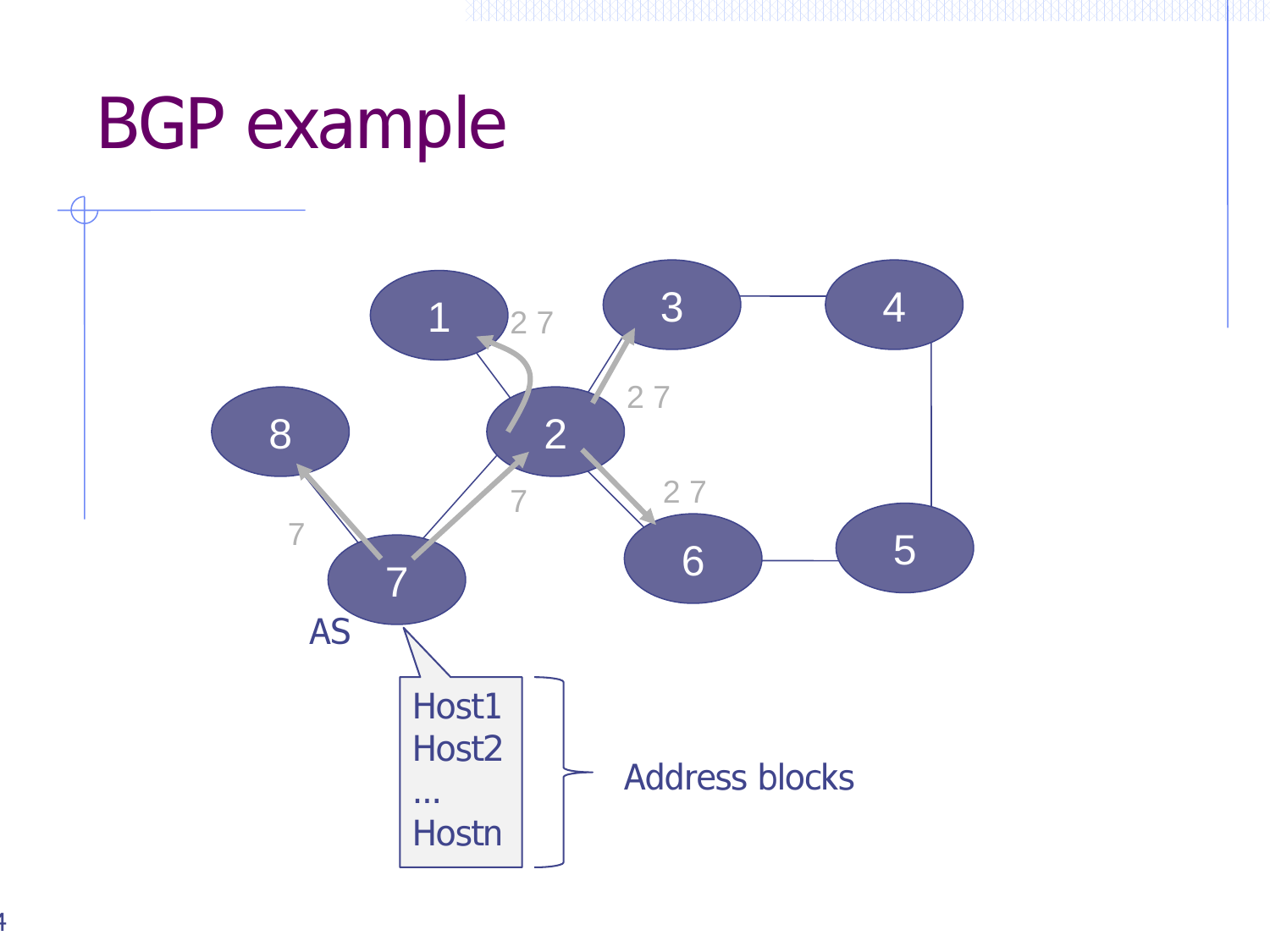

# BGP example
3
4
1
2 7

2 7

2 7

8
2

7
7

5
6
7

AS
Host1
Host2
…
Hostn

Address blocks